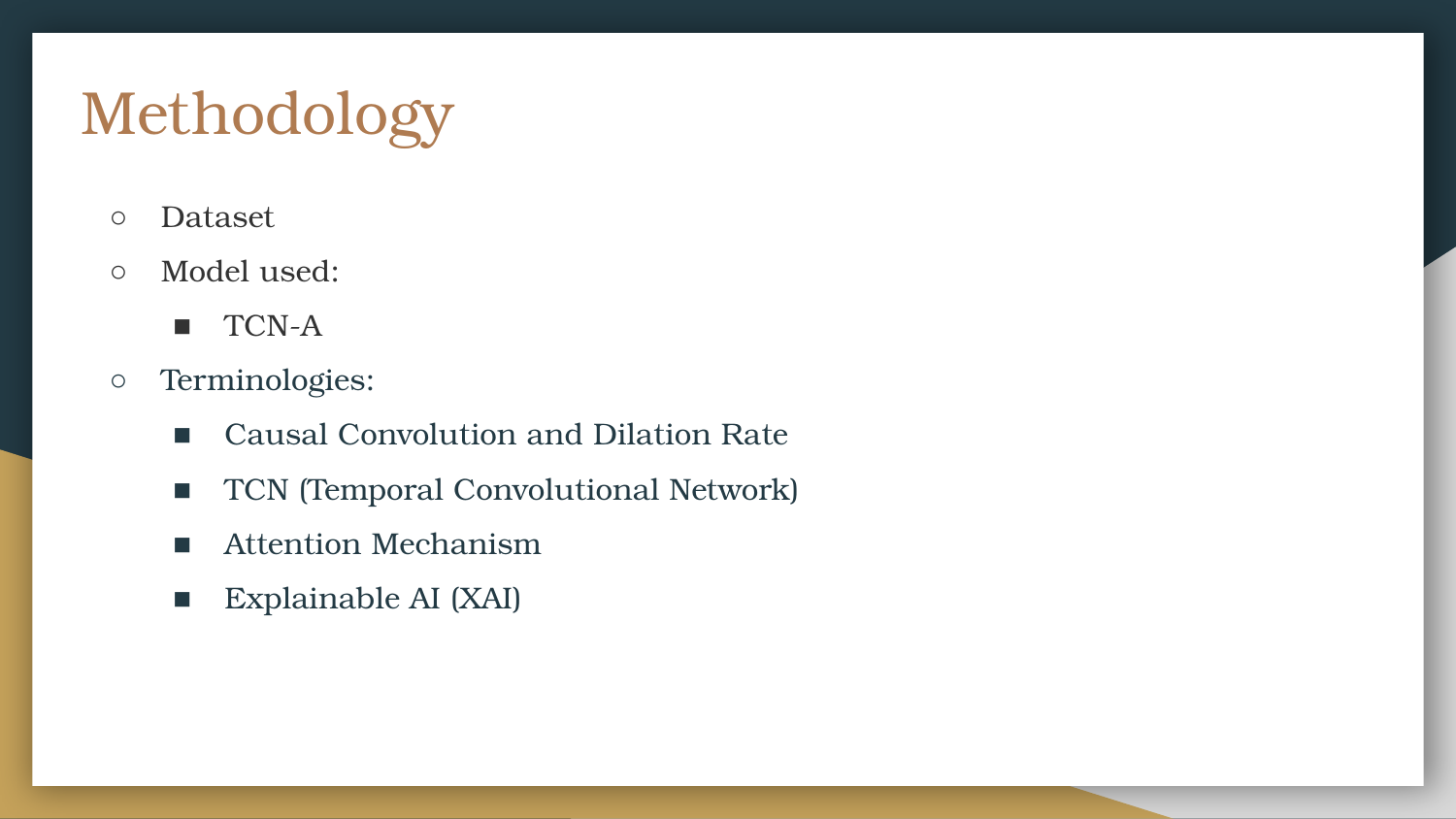

# Methodology
Dataset
Model used:
TCN-A
Terminologies:
Causal Convolution and Dilation Rate
TCN (Temporal Convolutional Network)
Attention Mechanism
Explainable AI (XAI)